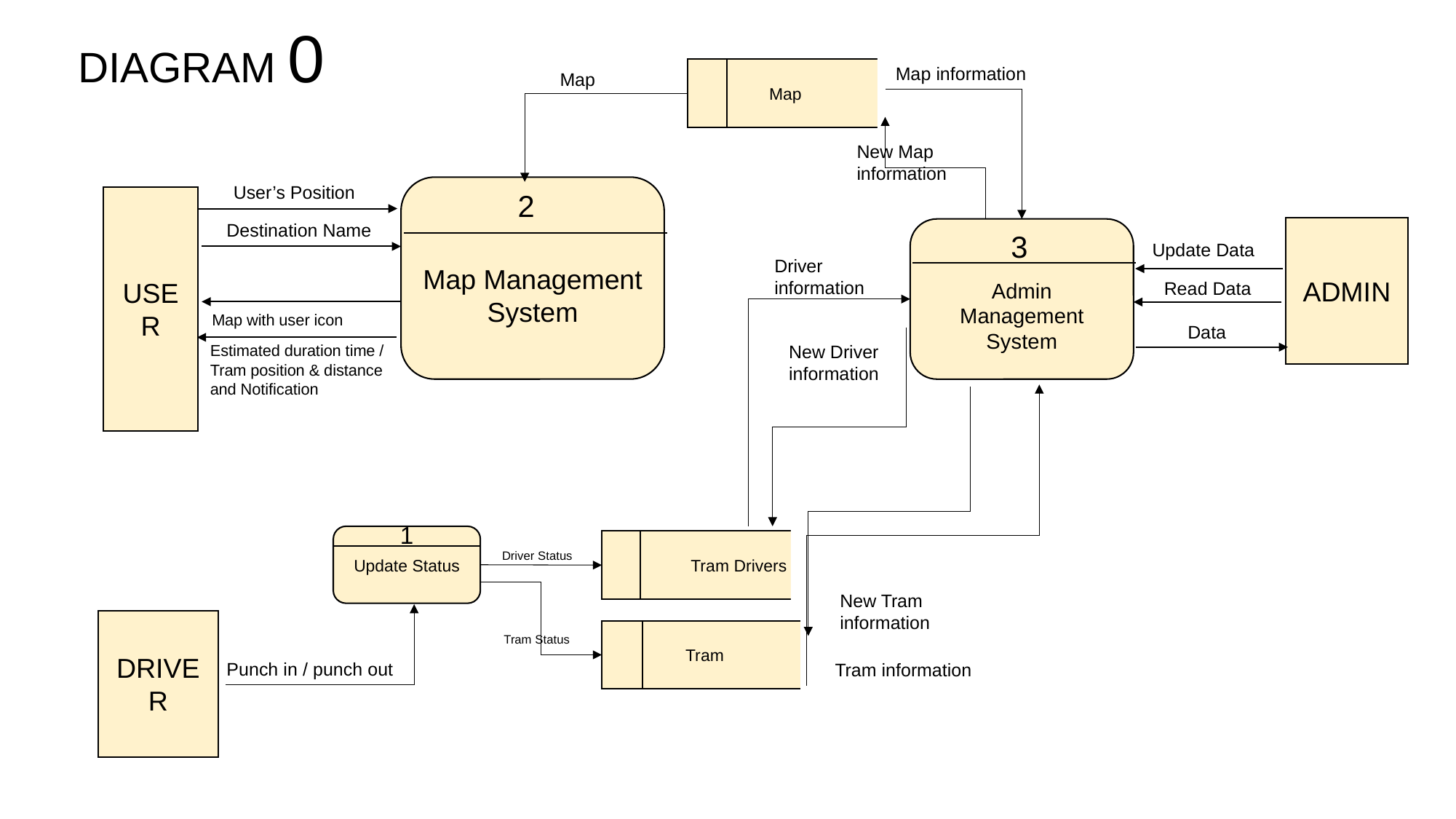

DIAGRAM 0
Map information

Map
Map
New Map information
User’s Position

Map Management
System
2
USER
Destination Name
ADMIN

Admin
Management
System
3
Update Data
Driver information
Read Data

Map with user icon
Data
New Driver information
Estimated duration time /
Tram position & distance and Notification
1
Update Status

Tram Drivers
Driver Status
New Tram information
DRIVER

Tram
Tram Status
Punch in / punch out
Tram information